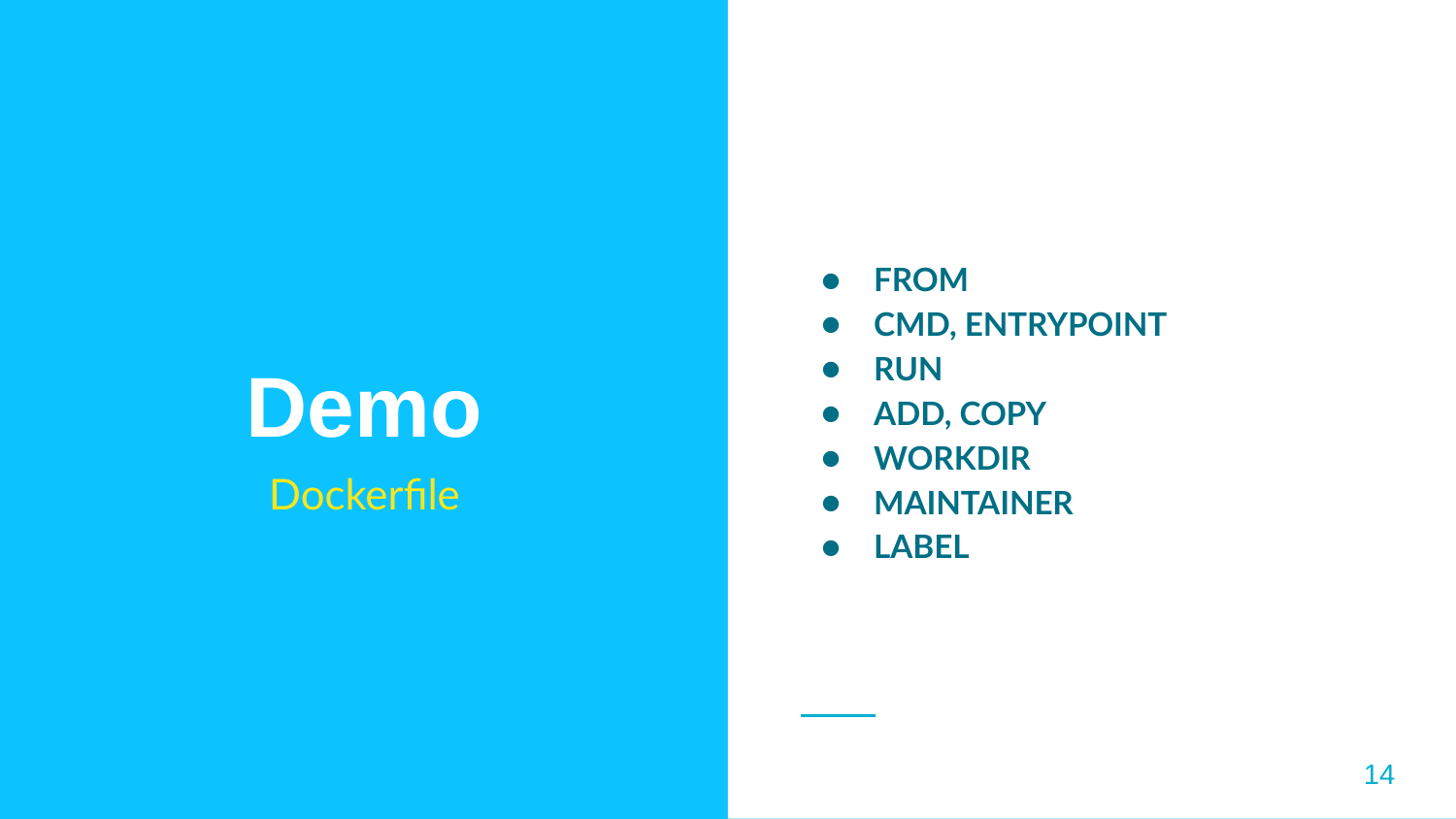

FROM
CMD, ENTRYPOINT
RUN
ADD, COPY
WORKDIR
MAINTAINER
LABEL
# Demo
Dockerfile
14